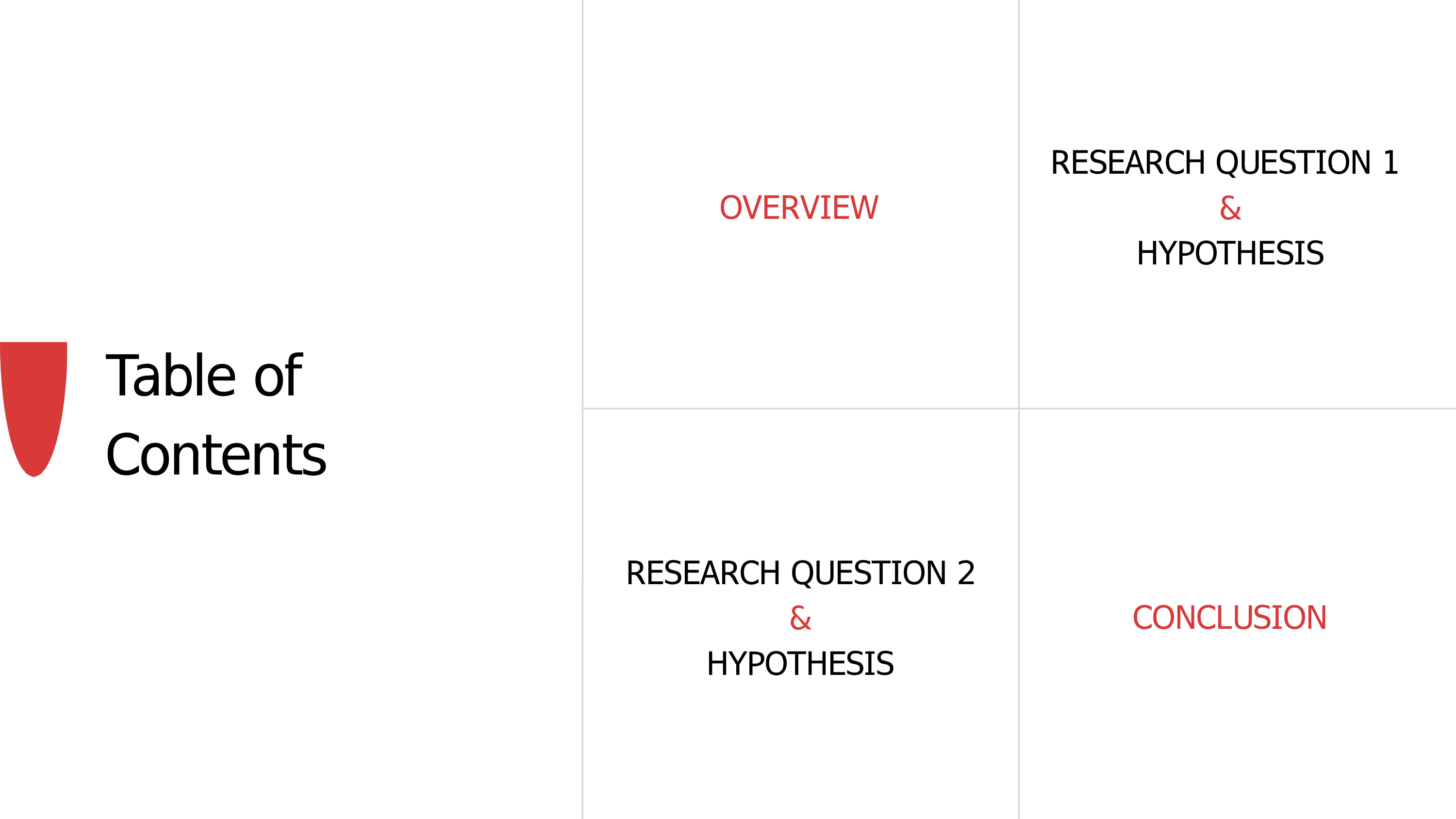

RESEARCH QUESTION 1
&
HYPOTHESIS
OVERVIEW
Table of Contents

RESEARCH QUESTION 2
&
HYPOTHESIS
CONCLUSION